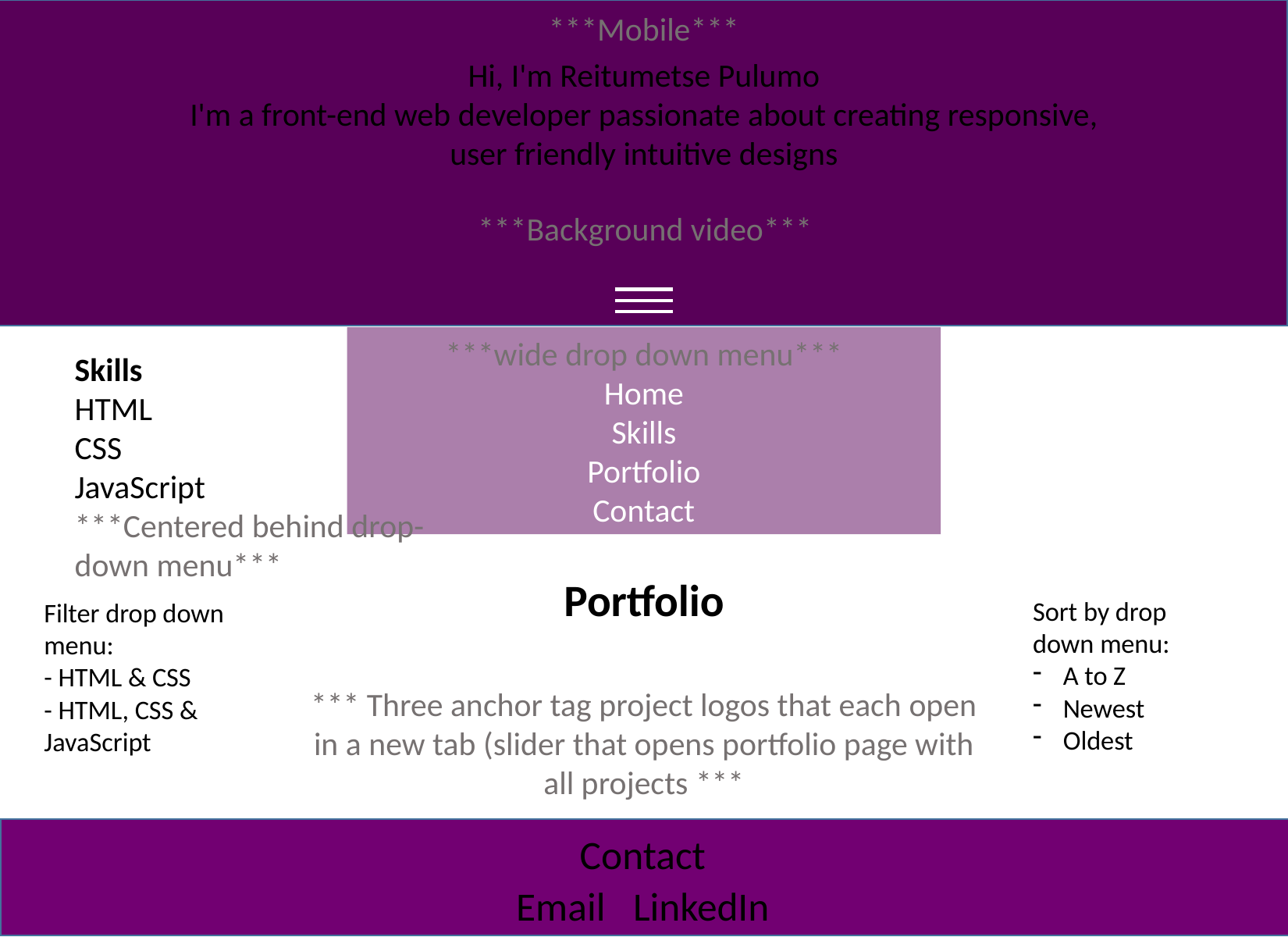

***Mobile***
Hi, I'm Reitumetse Pulumo
I'm a front-end web developer passionate about creating responsive, user friendly intuitive designs
***Background video***
***wide drop down menu***
Home
Skills
Portfolio
Contact
Skills
HTML
CSS
JavaScript
***Centered behind drop-down menu***
Portfolio
Sort by drop down menu:
A to Z
Newest
Oldest
Filter drop down menu:
- HTML & CSS
- HTML, CSS & JavaScript
*** Three anchor tag project logos that each open in a new tab (slider that opens portfolio page with all projects ***

Contact
Email	LinkedIn